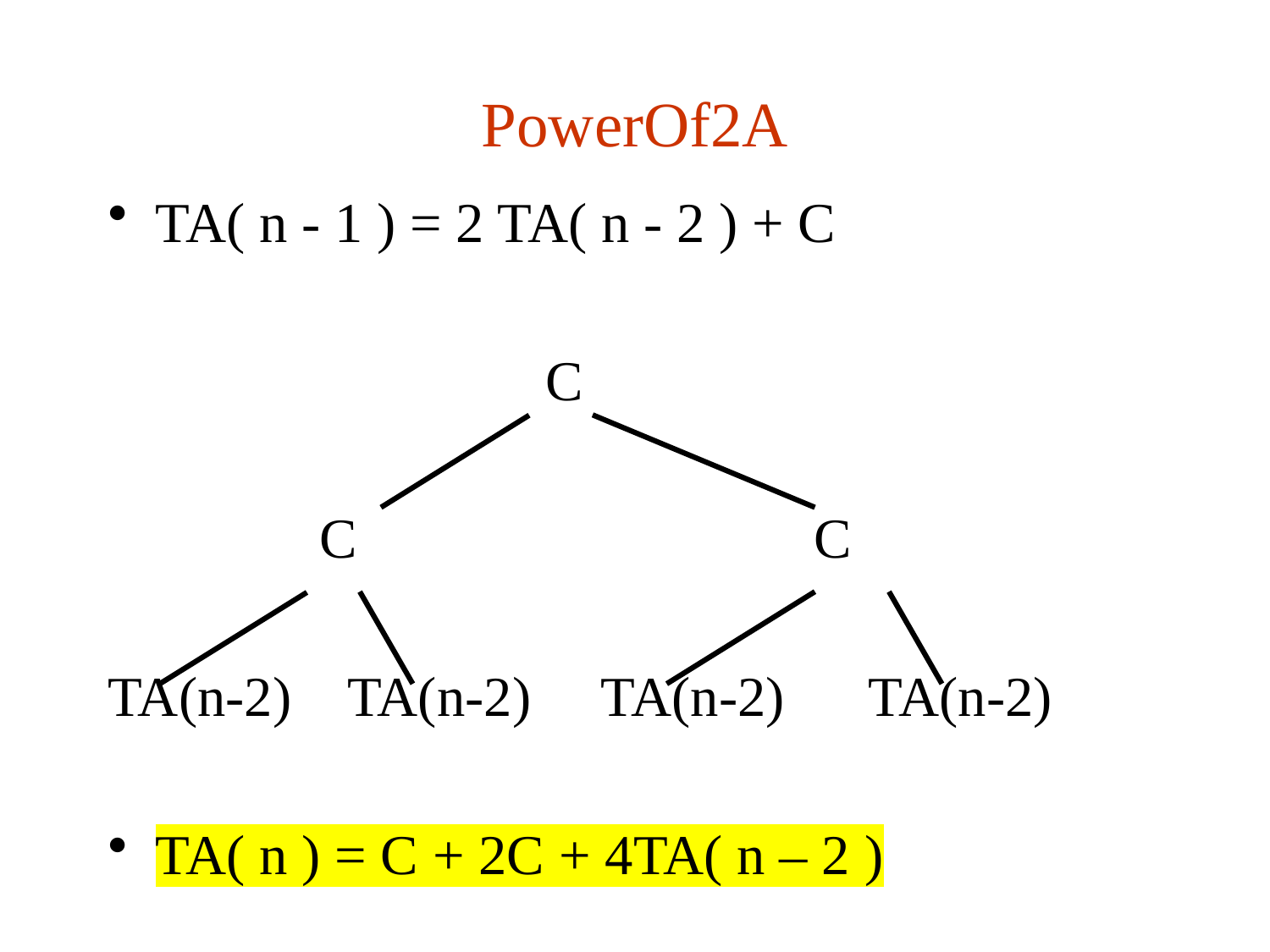

# PowerOf2A
TA( n - 1 ) = 2 TA( n - 2 ) + C

			    C

	      C 			     C

TA(n-2)    TA(n-2)     TA(n-2)      TA(n-2)

TA( n ) = C + 2C + 4TA( n – 2 )